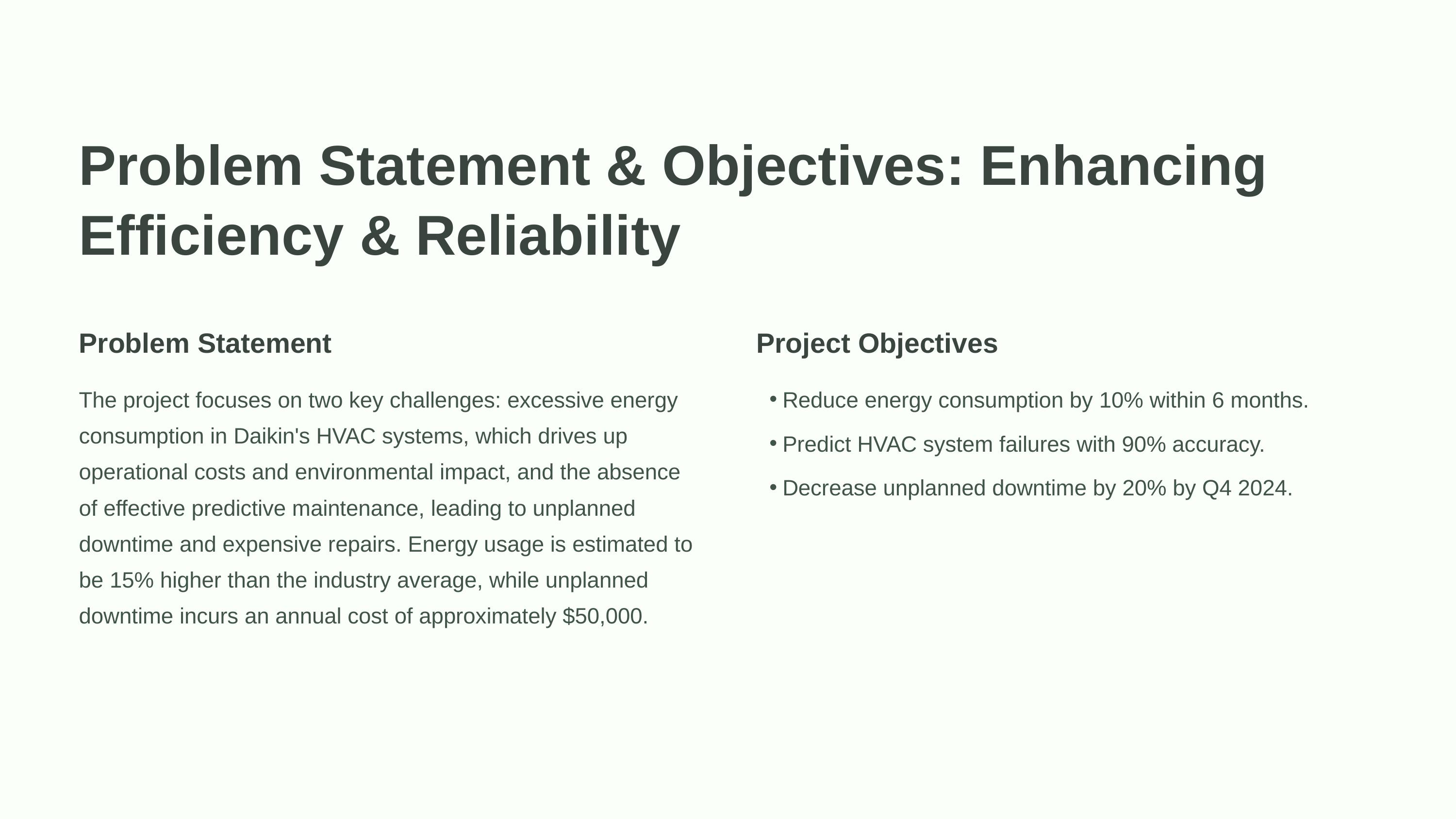

Problem Statement & Objectives: Enhancing Efficiency & Reliability

Problem Statement

Project Objectives

The project focuses on two key challenges: excessive energy consumption in Daikin's HVAC systems, which drives up operational costs and environmental impact, and the absence of effective predictive maintenance, leading to unplanned downtime and expensive repairs. Energy usage is estimated to be 15% higher than the industry average, while unplanned downtime incurs an annual cost of approximately $50,000.

Reduce energy consumption by 10% within 6 months.

Predict HVAC system failures with 90% accuracy.

Decrease unplanned downtime by 20% by Q4 2024.